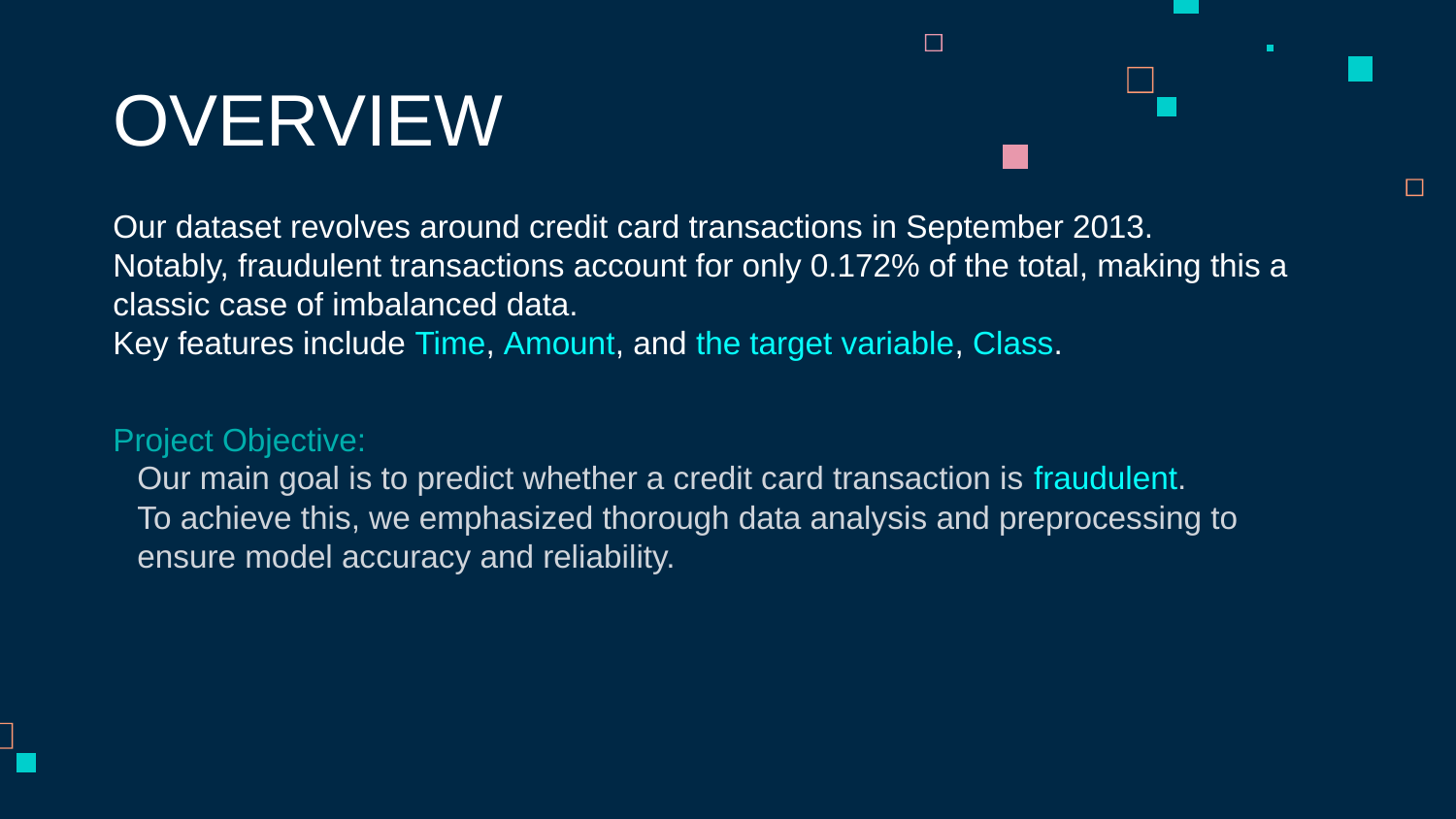

# OVERVIEW
Our dataset revolves around credit card transactions in September 2013.
Notably, fraudulent transactions account for only 0.172% of the total, making this a classic case of imbalanced data.
Key features include Time, Amount, and the target variable, Class.

Project Objective:
Our main goal is to predict whether a credit card transaction is fraudulent.
To achieve this, we emphasized thorough data analysis and preprocessing to ensure model accuracy and reliability.